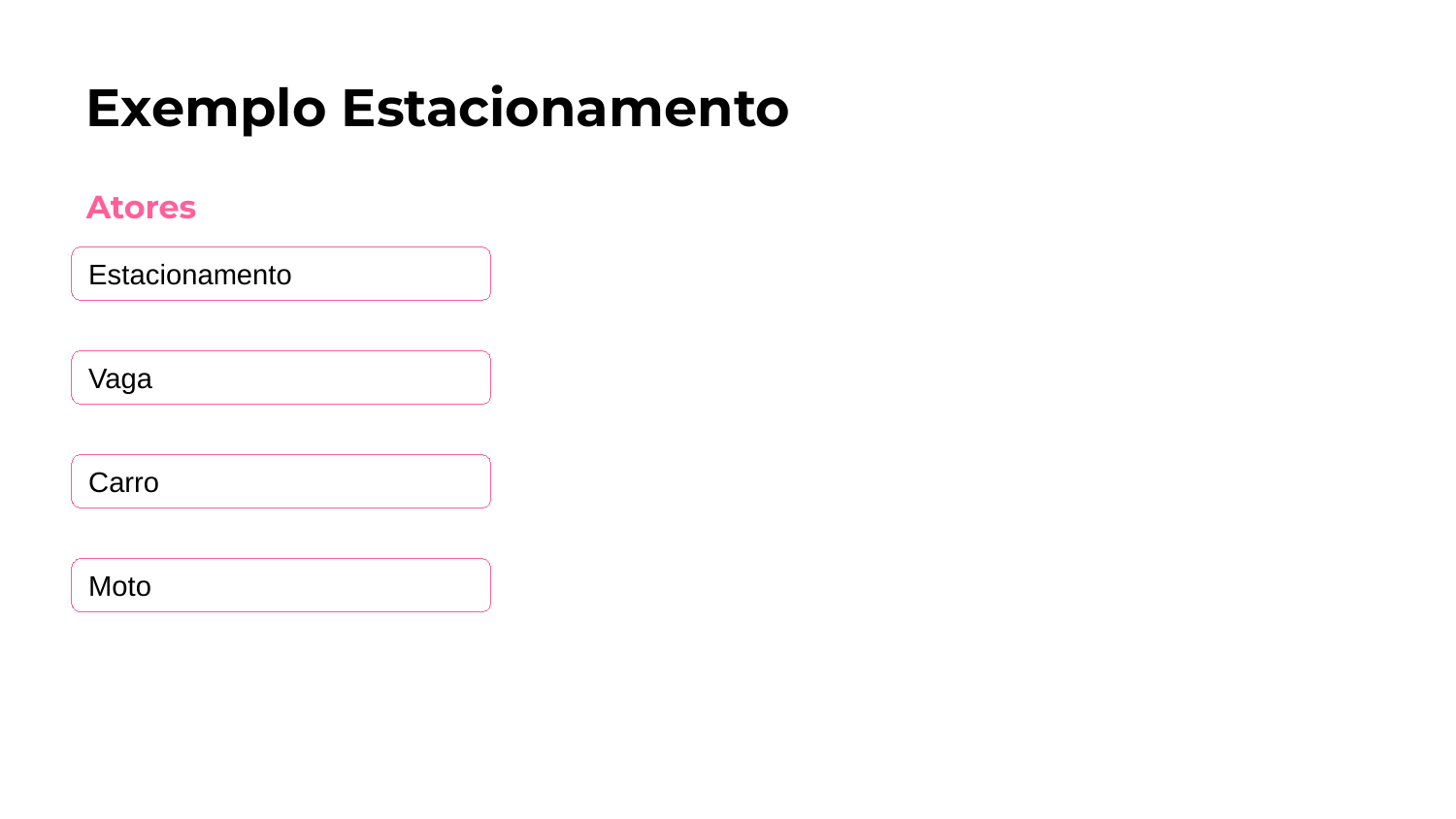

Exemplo Estacionamento
Atores
Estacionamento
Vaga
Carro
Moto